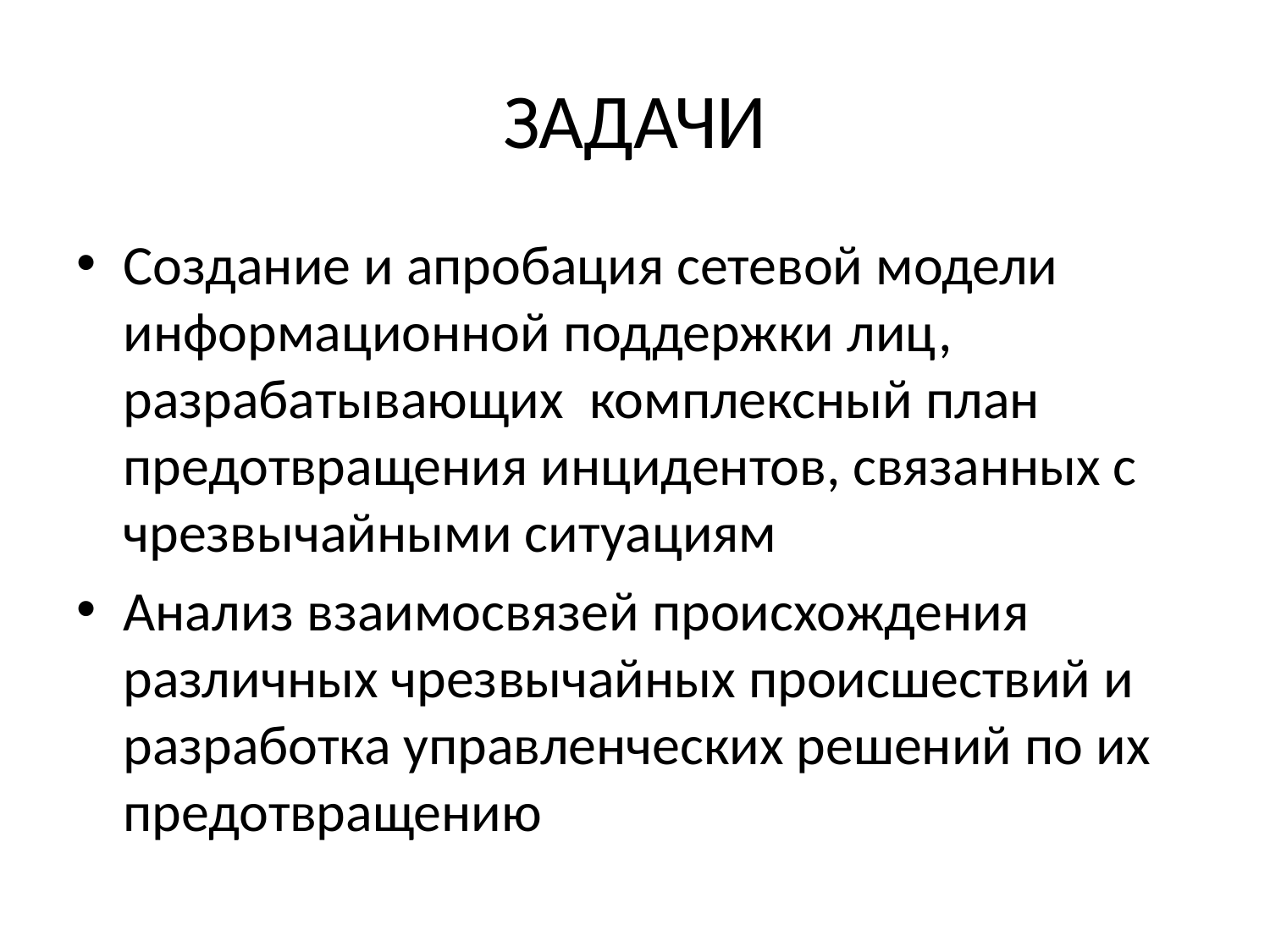

# ЗАДАЧИ
Создание и апробация сетевой модели информационной поддержки лиц, разрабатывающих  комплексный план предотвращения инцидентов, связанных с чрезвычайными ситуациям
Анализ взаимосвязей происхождения различных чрезвычайных происшествий и разработка управленческих решений по их предотвращению